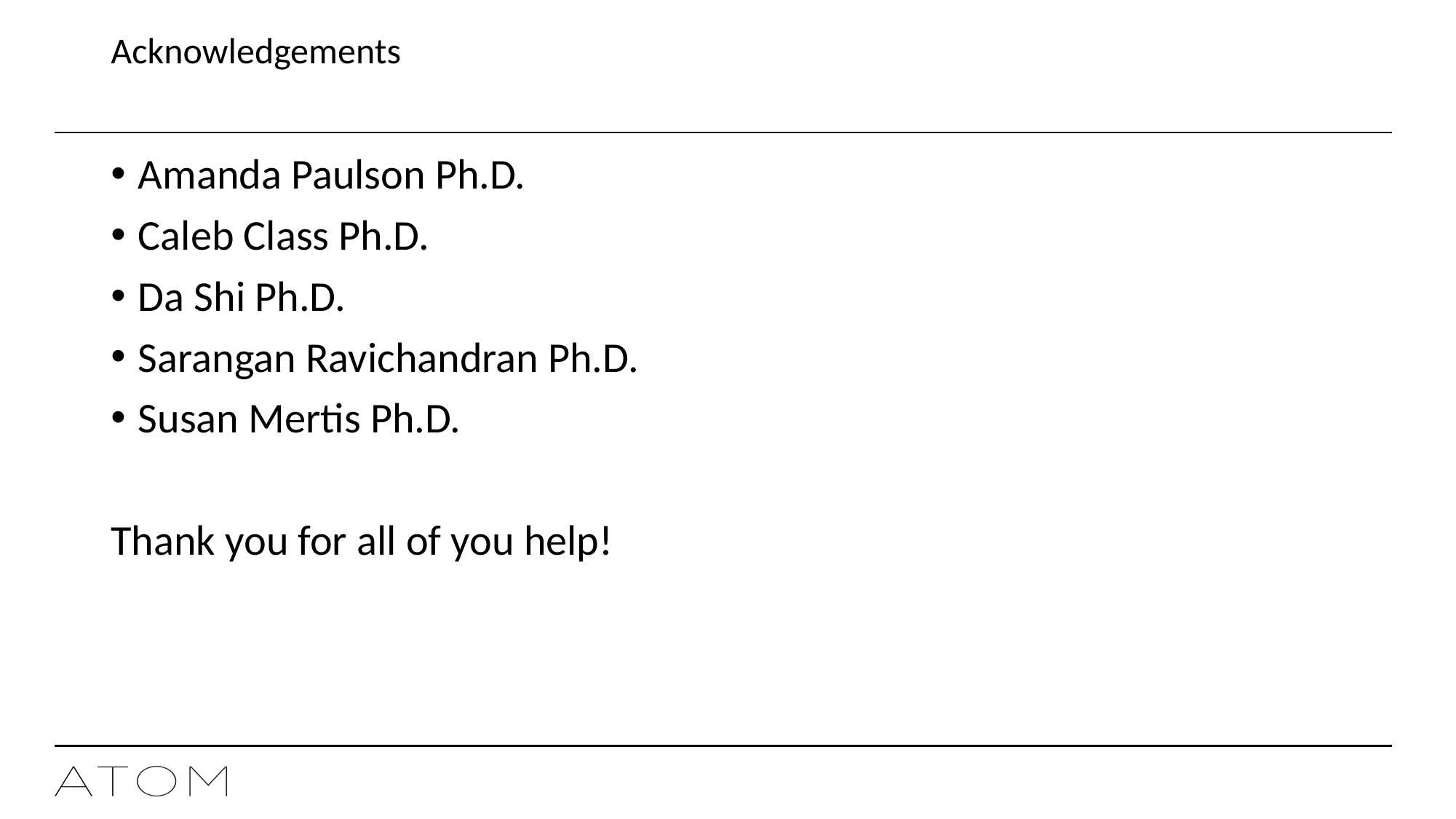

# Acknowledgements
Amanda Paulson Ph.D.
Caleb Class Ph.D.
Da Shi Ph.D.
Sarangan Ravichandran Ph.D.
Susan Mertis Ph.D.

Thank you for all of you help!